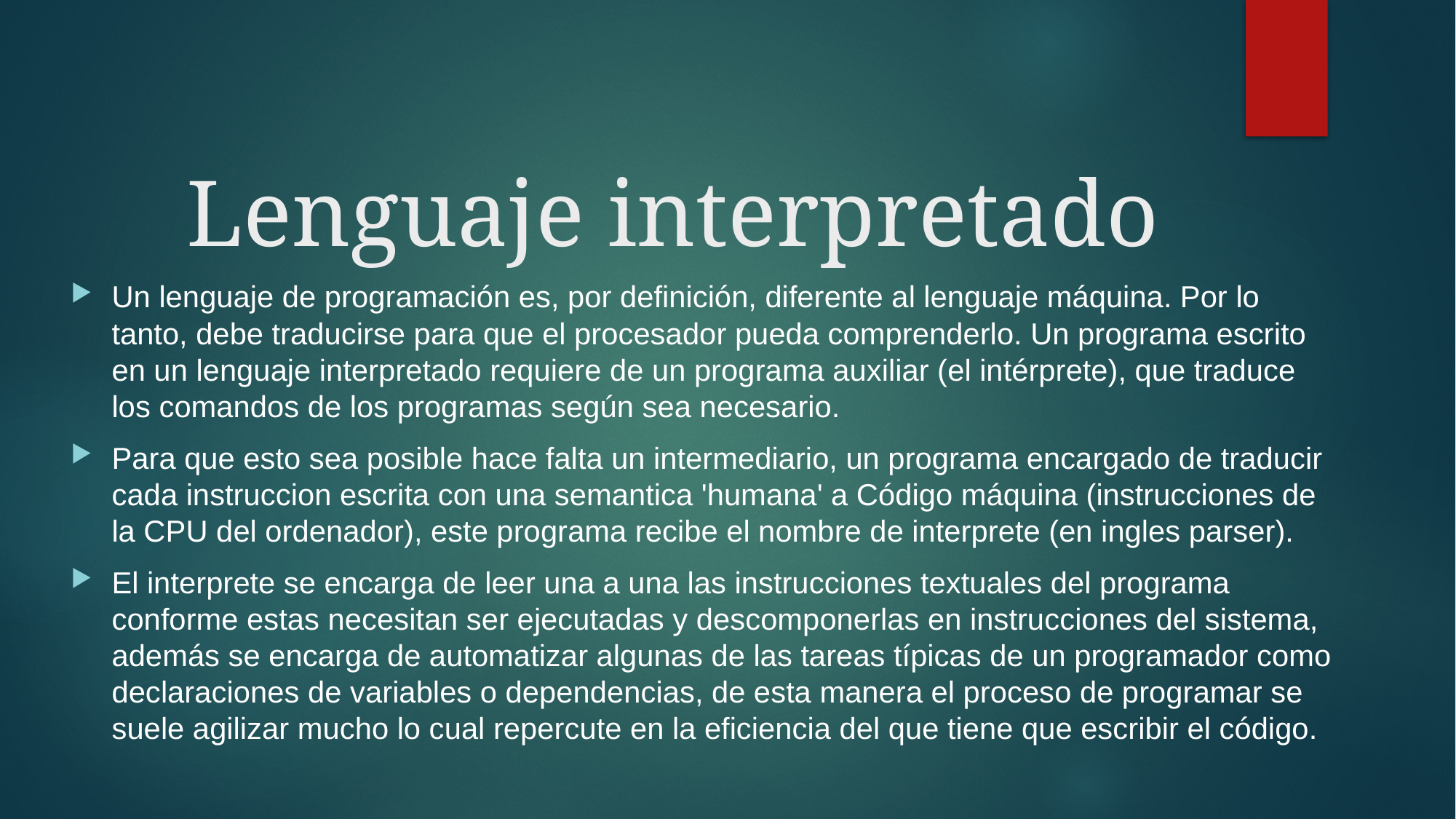

# Lenguaje interpretado
Un lenguaje de programación es, por definición, diferente al lenguaje máquina. Por lo tanto, debe traducirse para que el procesador pueda comprenderlo. Un programa escrito en un lenguaje interpretado requiere de un programa auxiliar (el intérprete), que traduce los comandos de los programas según sea necesario.
Para que esto sea posible hace falta un intermediario, un programa encargado de traducir cada instruccion escrita con una semantica 'humana' a Código máquina (instrucciones de la CPU del ordenador), este programa recibe el nombre de interprete (en ingles parser).
El interprete se encarga de leer una a una las instrucciones textuales del programa conforme estas necesitan ser ejecutadas y descomponerlas en instrucciones del sistema, además se encarga de automatizar algunas de las tareas típicas de un programador como declaraciones de variables o dependencias, de esta manera el proceso de programar se suele agilizar mucho lo cual repercute en la eficiencia del que tiene que escribir el código.